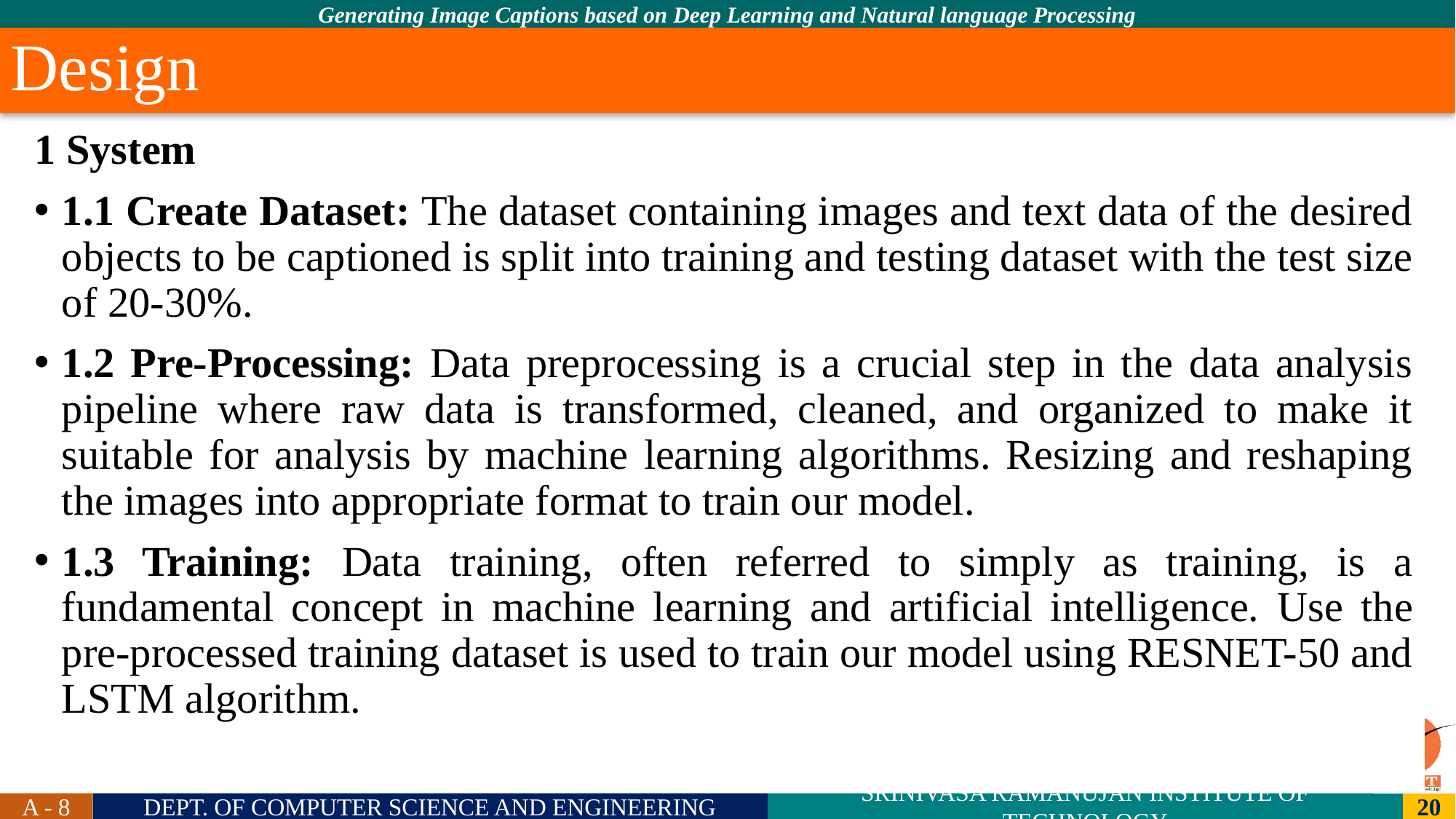

Design
# 1 System
1.1 Create Dataset: The dataset containing images and text data of the desired objects to be captioned is split into training and testing dataset with the test size of 20-30%.
1.2 Pre-Processing: Data preprocessing is a crucial step in the data analysis pipeline where raw data is transformed, cleaned, and organized to make it suitable for analysis by machine learning algorithms. Resizing and reshaping the images into appropriate format to train our model.
1.3 Training: Data training, often referred to simply as training, is a fundamental concept in machine learning and artificial intelligence. Use the pre-processed training dataset is used to train our model using RESNET-50 and LSTM algorithm.